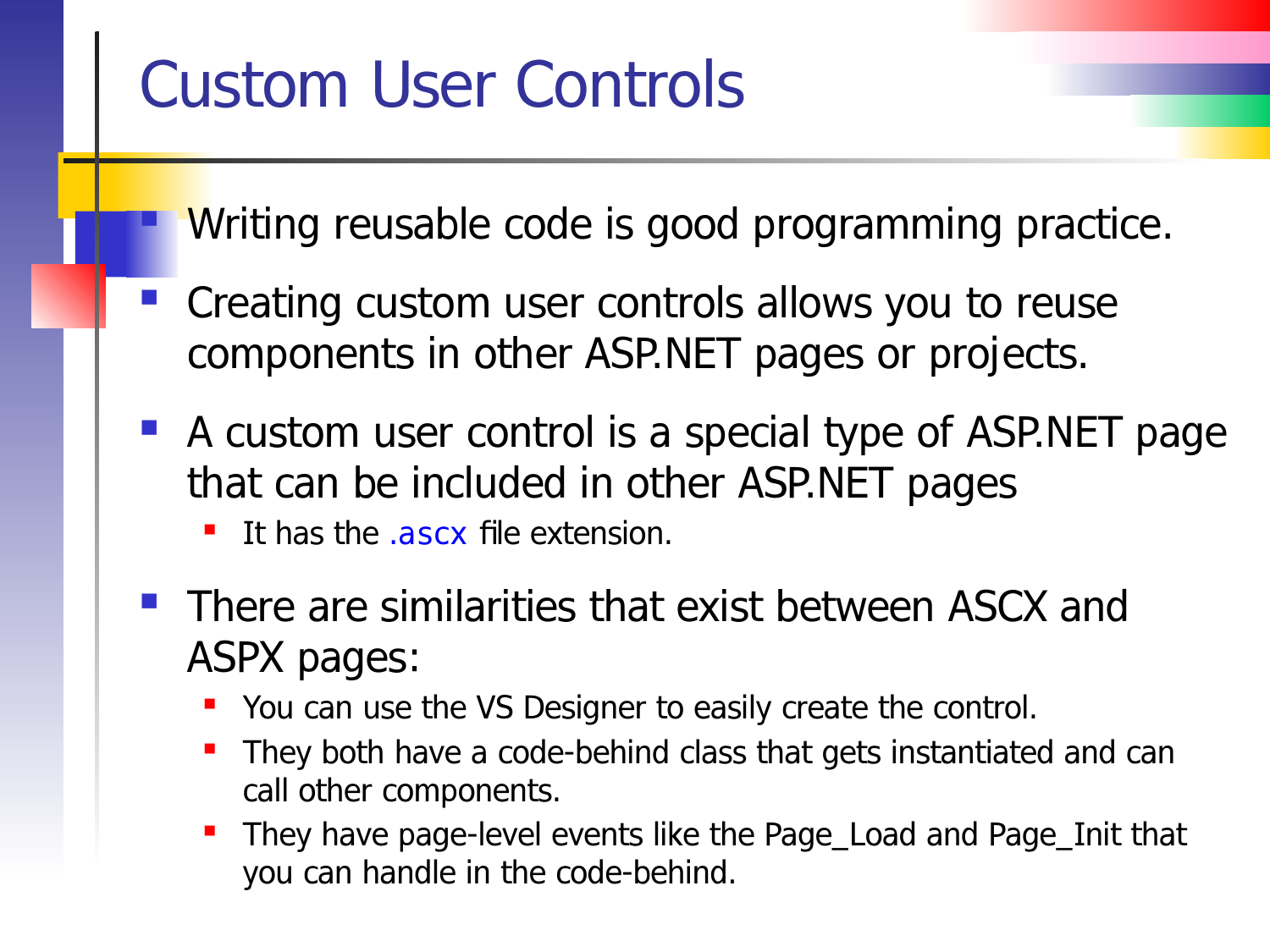

# Custom User Controls
Writing reusable code is good programming practice.

Creating custom user controls allows you to reuse components in other ASP.NET pages or projects.

A custom user control is a special type of ASP.NET page that can be included in other ASP.NET pages
It has the .ascx file extension.

There are similarities that exist between ASCX and ASPX pages:
You can use the VS Designer to easily create the control.
They both have a code-behind class that gets instantiated and can call other components.
They have page-level events like the Page_Load and Page_Init that you can handle in the code-behind.